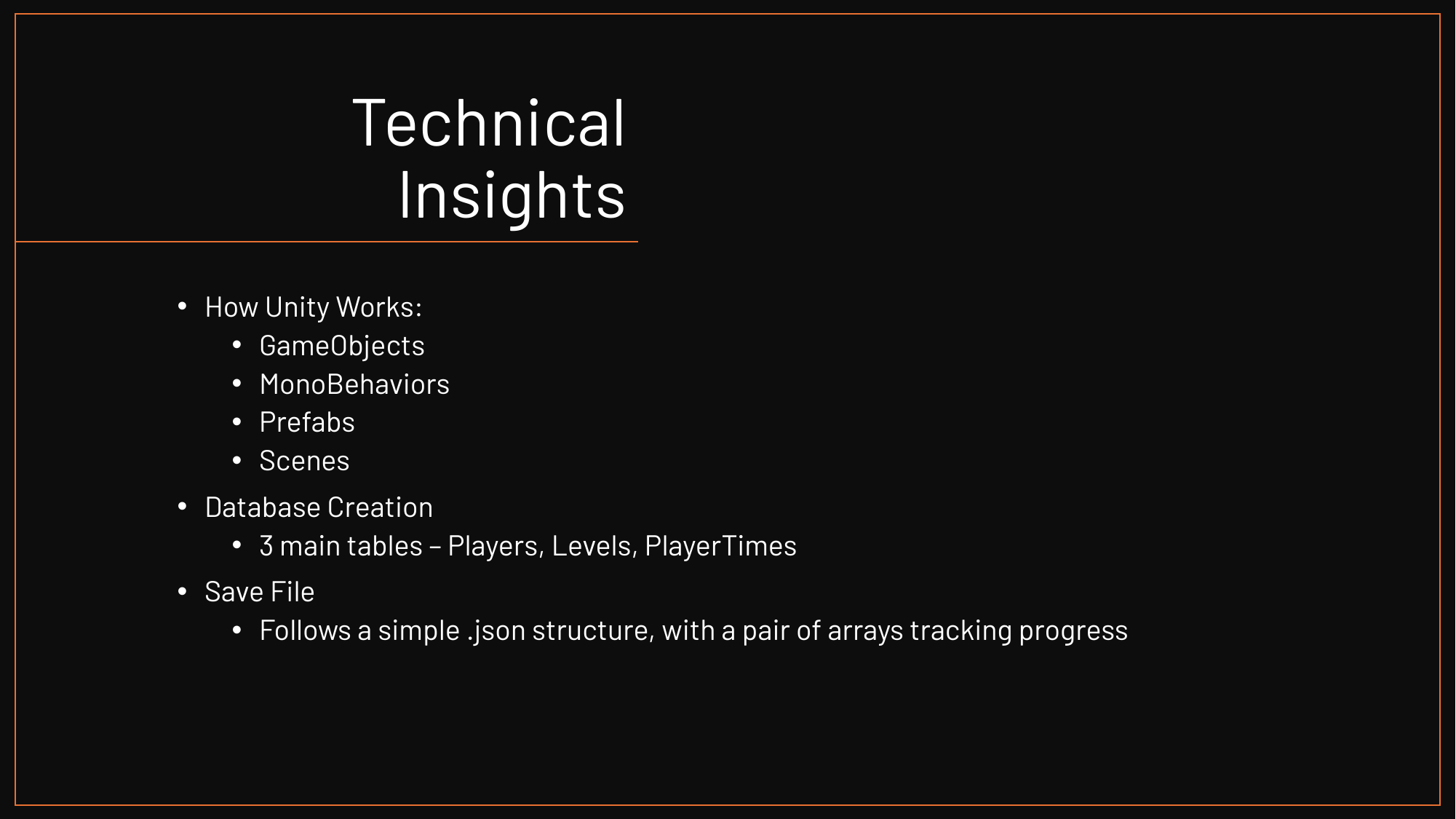

# Technical Insights
How Unity Works:
GameObjects
MonoBehaviors
Prefabs
Scenes
Database Creation
3 main tables – Players, Levels, PlayerTimes
Save File
Follows a simple .json structure, with a pair of arrays tracking progress